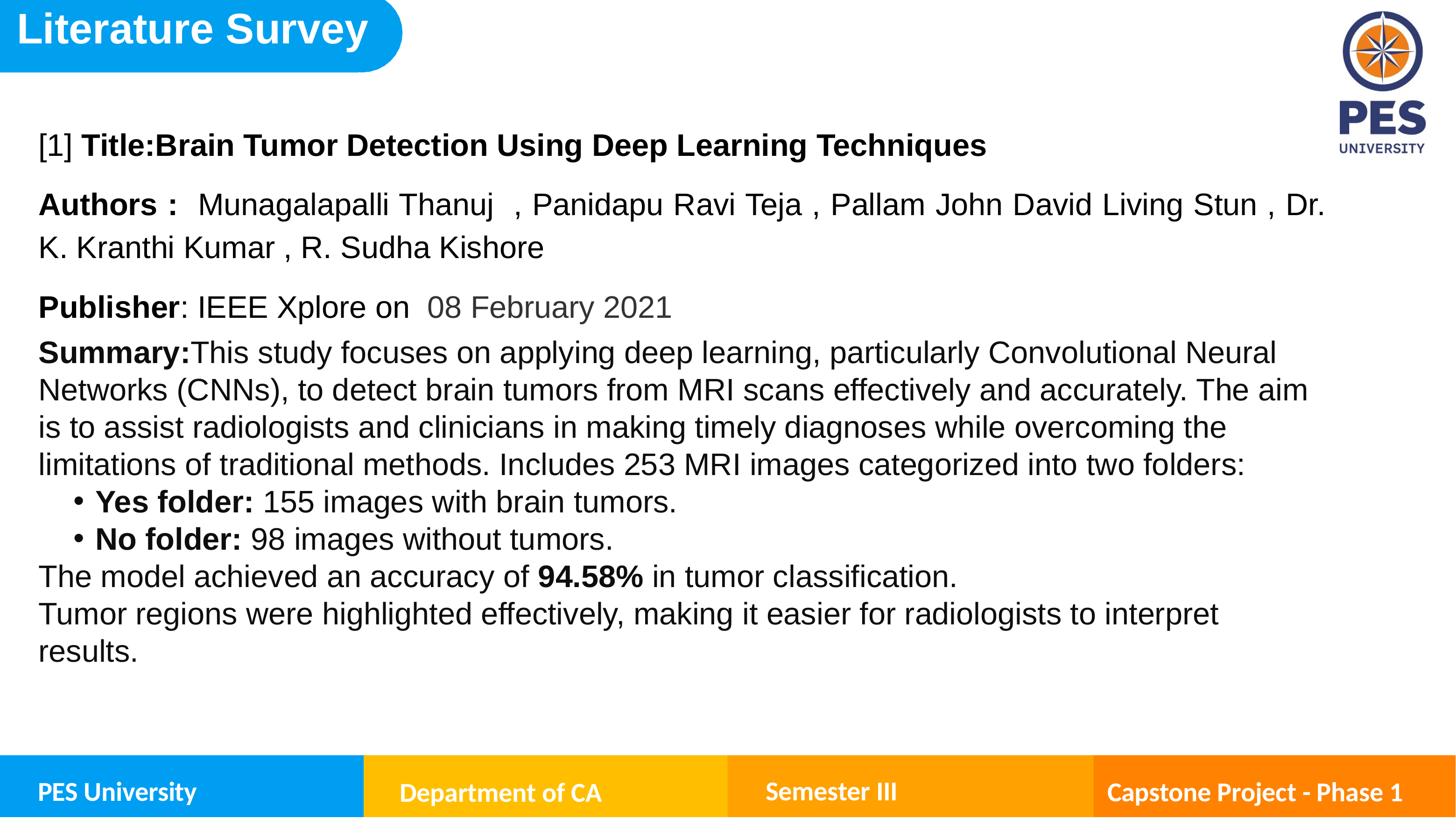

Literature Survey

[1] Title:Brain Tumor Detection Using Deep Learning Techniques
Authors :  Munagalapalli Thanuj  , Panidapu Ravi Teja , Pallam John David Living Stun , Dr. K. Kranthi Kumar , R. Sudha Kishore
Publisher: IEEE Xplore on  08 February 2021
Summary:This study focuses on applying deep learning, particularly Convolutional Neural Networks (CNNs), to detect brain tumors from MRI scans effectively and accurately. The aim is to assist radiologists and clinicians in making timely diagnoses while overcoming the limitations of traditional methods. Includes 253 MRI images categorized into two folders:
Yes folder: 155 images with brain tumors.
No folder: 98 images without tumors.
The model achieved an accuracy of 94.58% in tumor classification.
Tumor regions were highlighted effectively, making it easier for radiologists to interpret  results.